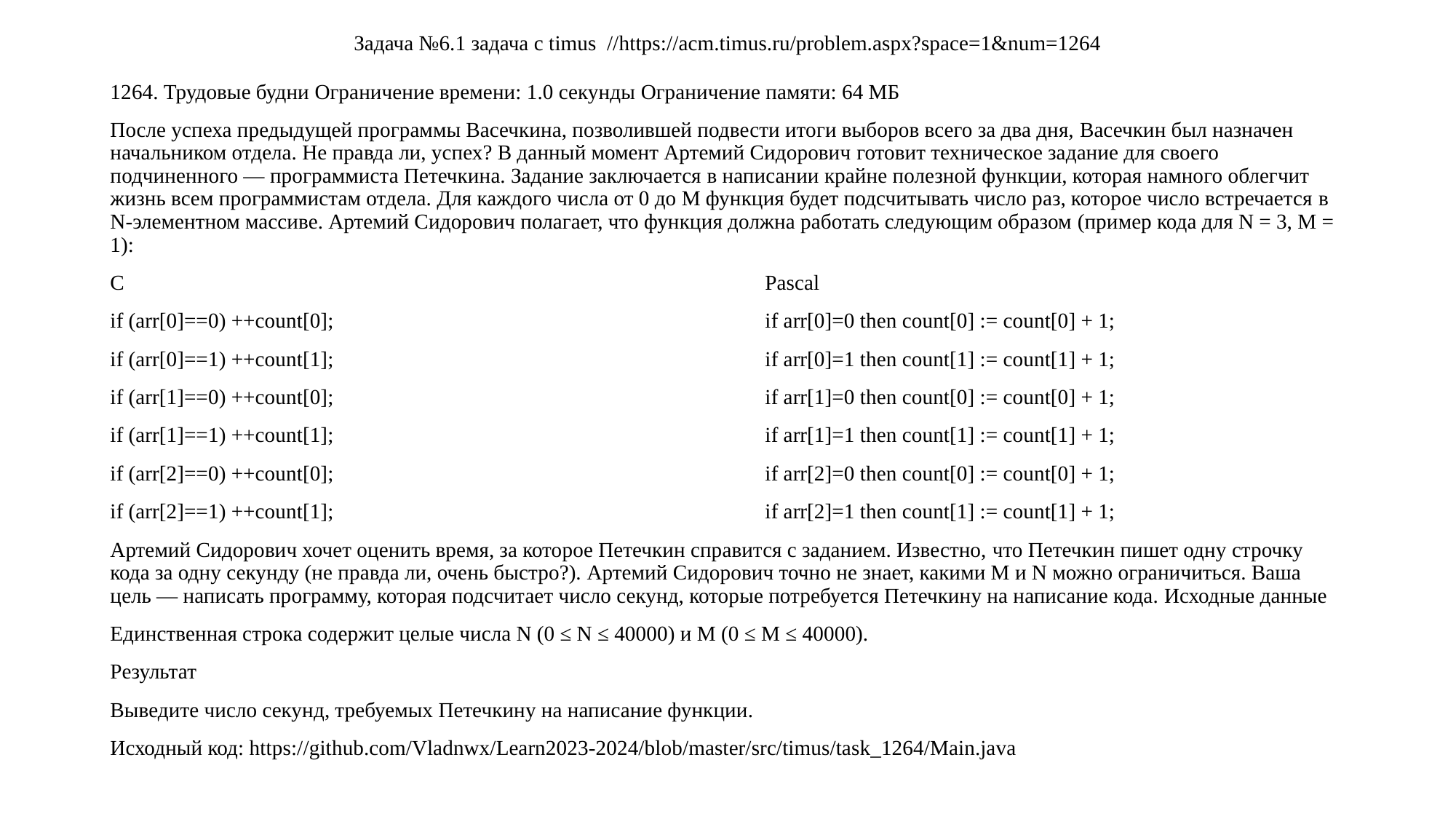

# Задача №6.1 задача с timus  //https://acm.timus.ru/problem.aspx?space=1&num=1264
1264. Трудовые будни Ограничение времени: 1.0 секунды Ограничение памяти: 64 МБ
После успеха предыдущей программы Васечкина, позволившей подвести итоги выборов всего за два дня, Васечкин был назначен начальником отдела. Не правда ли, успех? В данный момент Артемий Сидорович готовит техническое задание для своего подчиненного — программиста Петечкина. Задание заключается в написании крайне полезной функции, которая намного облегчит жизнь всем программистам отдела. Для каждого числа от 0 до M функция будет подсчитывать число раз, которое число встречается в N-элементном массиве. Артемий Сидорович полагает, что функция должна работать следующим образом (пример кода для N = 3, M = 1):
C						Pascal
if (arr[0]==0) ++count[0]; 				if arr[0]=0 then count[0] := count[0] + 1;
if (arr[0]==1) ++count[1]; 				if arr[0]=1 then count[1] := count[1] + 1;
if (arr[1]==0) ++count[0]; 				if arr[1]=0 then count[0] := count[0] + 1;
if (arr[1]==1) ++count[1]; 				if arr[1]=1 then count[1] := count[1] + 1;
if (arr[2]==0) ++count[0]; 				if arr[2]=0 then count[0] := count[0] + 1;
if (arr[2]==1) ++count[1]; 				if arr[2]=1 then count[1] := count[1] + 1;
Артемий Сидорович хочет оценить время, за которое Петечкин справится с заданием. Известно, что Петечкин пишет одну строчку кода за одну секунду (не правда ли, очень быстро?). Артемий Сидорович точно не знает, какими M и N можно ограничиться. Ваша цель — написать программу, которая подсчитает число секунд, которые потребуется Петечкину на написание кода. Исходные данные
Единственная строка содержит целые числа N (0 ≤ N ≤ 40000) и M (0 ≤ M ≤ 40000).
Результат
Выведите число секунд, требуемых Петечкину на написание функции.
Исходный код: https://github.com/Vladnwx/Learn2023-2024/blob/master/src/timus/task_1264/Main.java